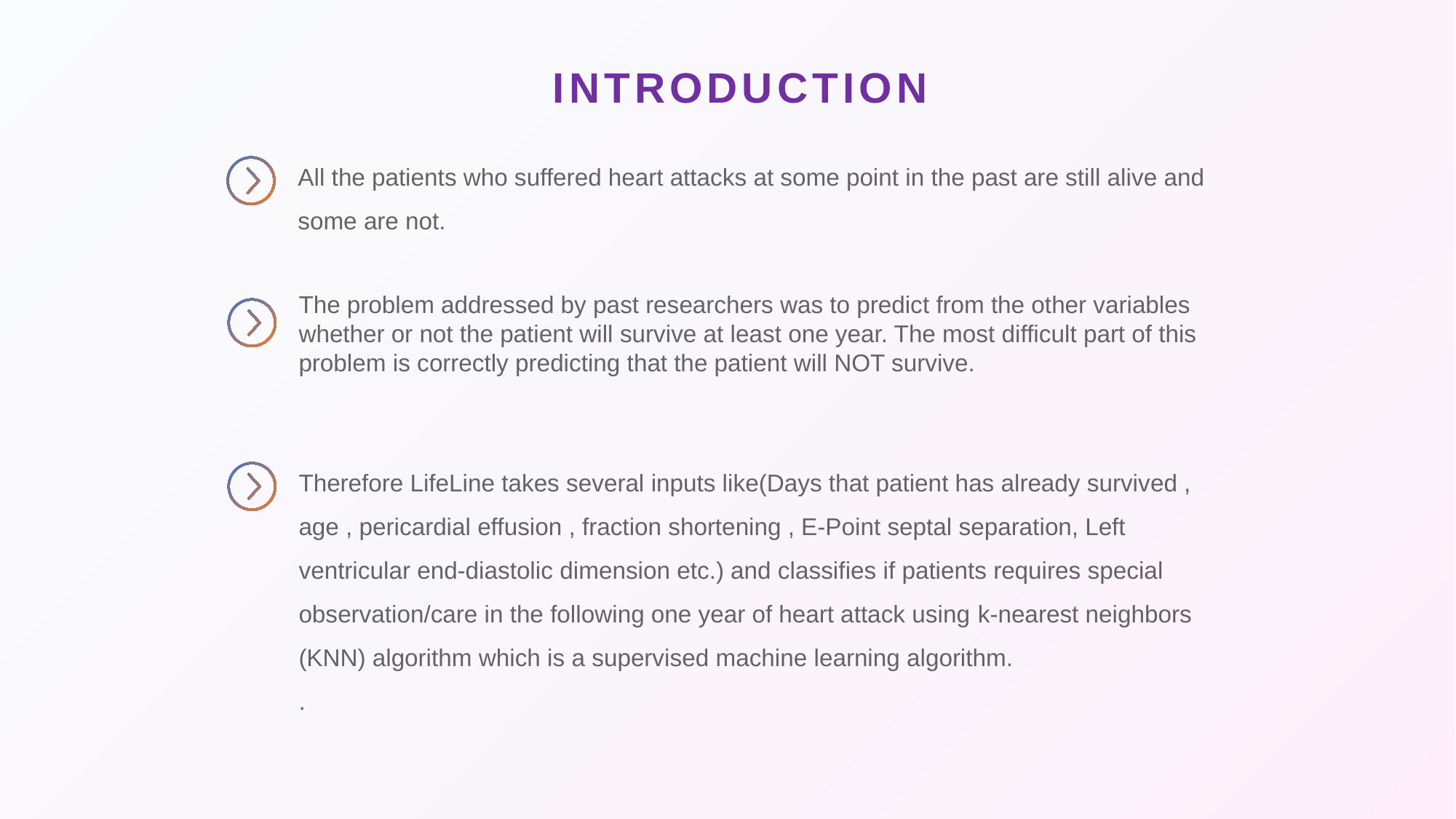

INTRODUCTION
All the patients who suffered heart attacks at some point in the past are still alive and some are not.

The problem addressed by past researchers was to predict from the other variables whether or not the patient will survive at least one year. The most difficult part of this problem is correctly predicting that the patient will NOT survive.

Therefore LifeLine takes several inputs like(Days that patient has already survived , age , pericardial effusion , fraction shortening , E-Point septal separation, Left ventricular end-diastolic dimension etc.) and classifies if patients requires special observation/care in the following one year of heart attack using k-nearest neighbors (KNN) algorithm which is a supervised machine learning algorithm.
.